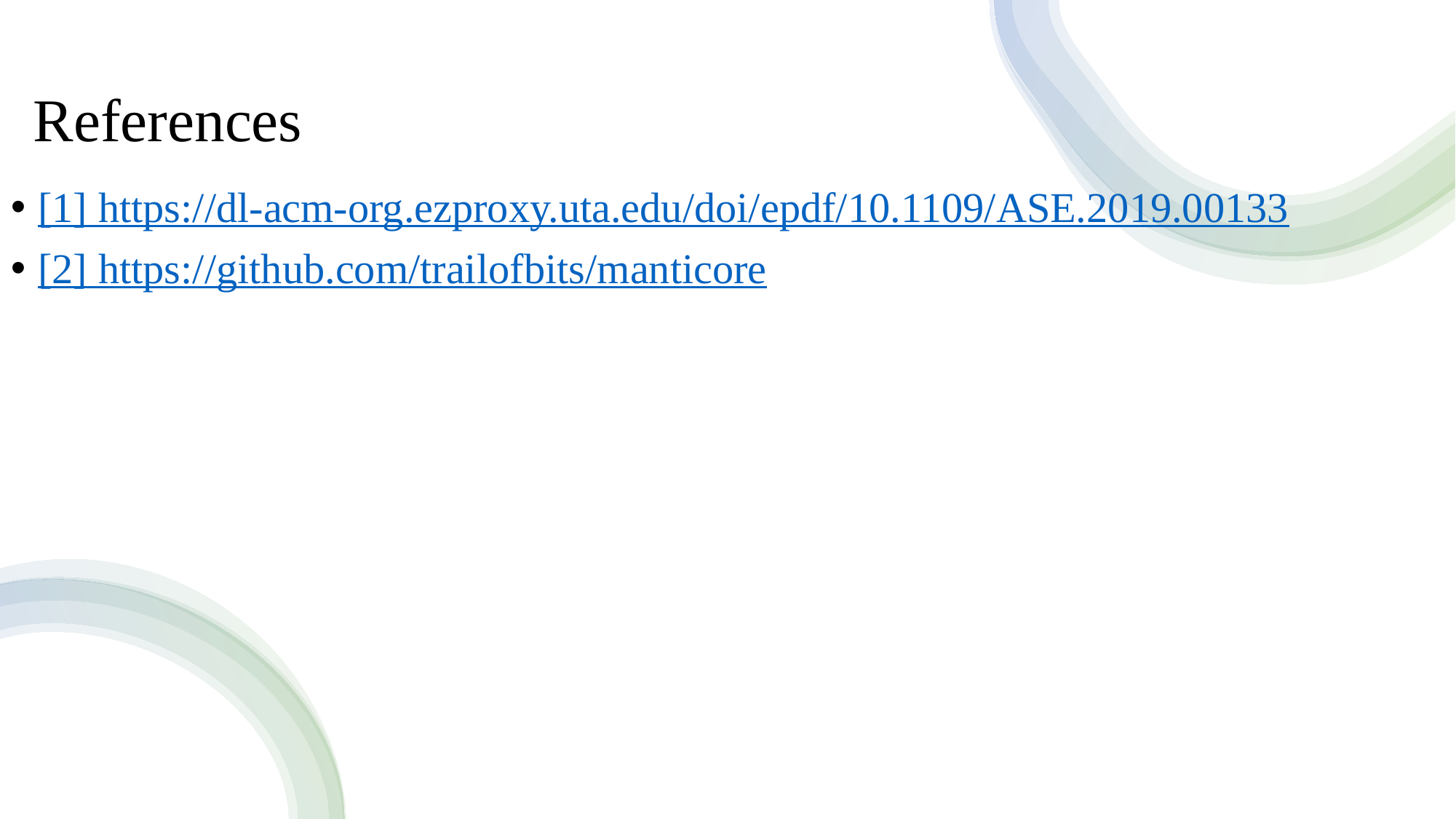

# References
[1] https://dl-acm-org.ezproxy.uta.edu/doi/epdf/10.1109/ASE.2019.00133
[2] https://github.com/trailofbits/manticore

9